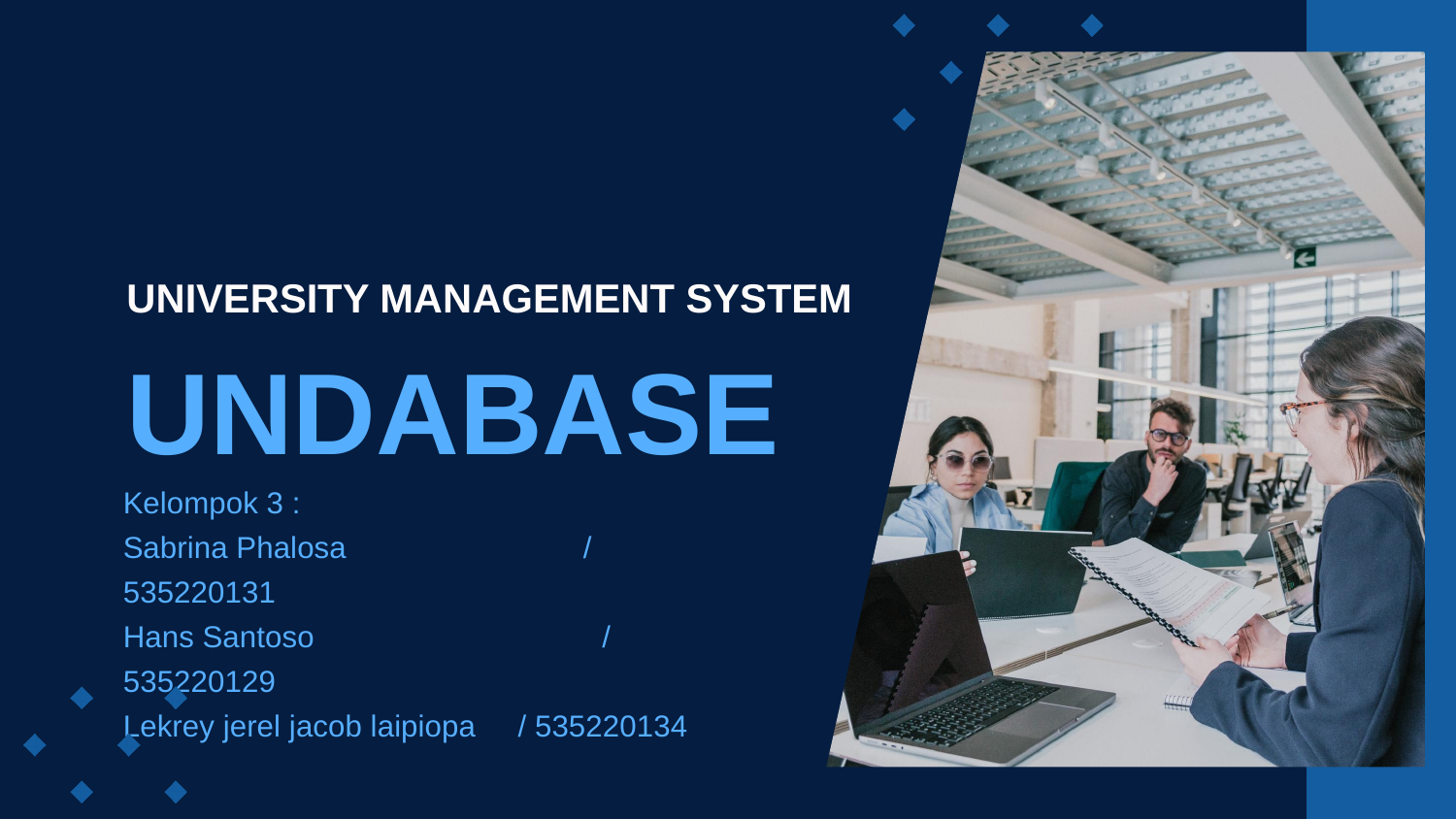

UNIVERSITY MANAGEMENT SYSTEM
UNDABASE

Kelompok 3 :
Sabrina Phalosa                            / 535220131
Hans Santoso                                  / 535220129
Lekrey jerel jacob laipiopa     / 535220134